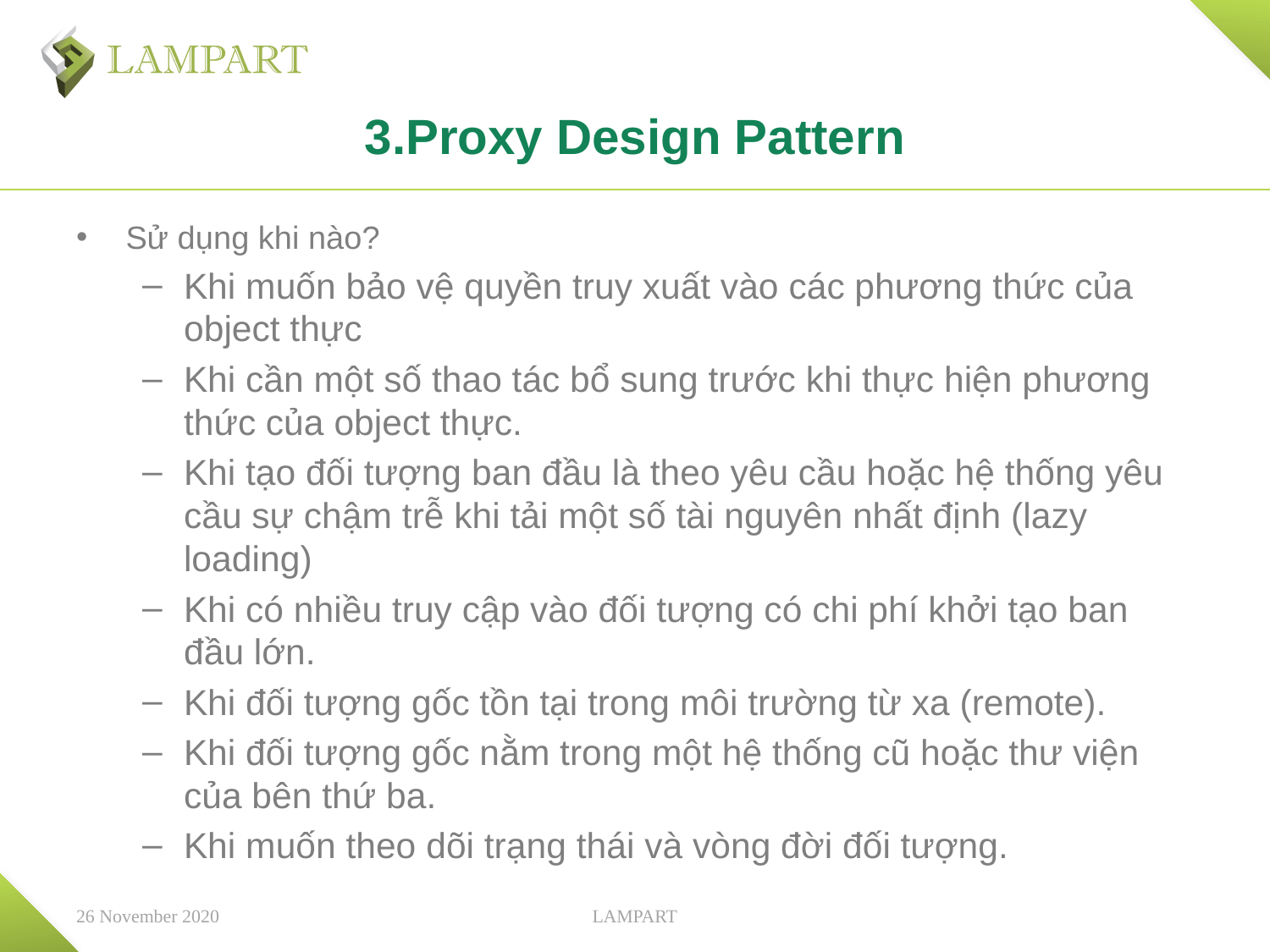

# 3.Proxy Design Pattern
Sử dụng khi nào?
Khi muốn bảo vệ quyền truy xuất vào các phương thức của object thực
Khi cần một số thao tác bổ sung trước khi thực hiện phương thức của object thực.
Khi tạo đối tượng ban đầu là theo yêu cầu hoặc hệ thống yêu cầu sự chậm trễ khi tải một số tài nguyên nhất định (lazy loading)
Khi có nhiều truy cập vào đối tượng có chi phí khởi tạo ban đầu lớn.
Khi đối tượng gốc tồn tại trong môi trường từ xa (remote).
Khi đối tượng gốc nằm trong một hệ thống cũ hoặc thư viện của bên thứ ba.
Khi muốn theo dõi trạng thái và vòng đời đối tượng.
26 November 2020
LAMPART
3